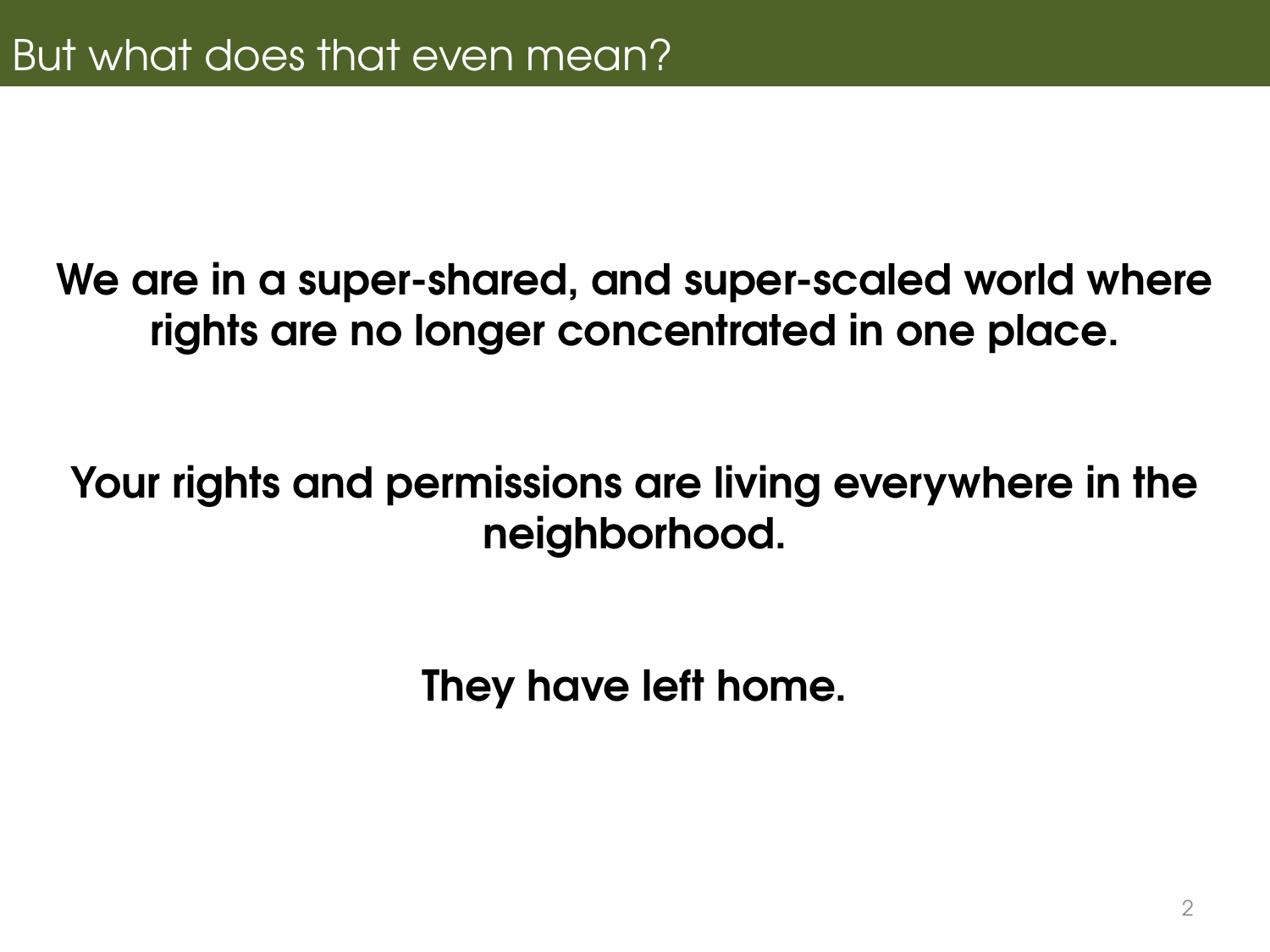

But what does that even mean?
We are in a super-shared, and super-scaled world where rights are no longer concentrated in one place.

Your rights and permissions are living everywhere in the neighborhood.

They have left home.
2